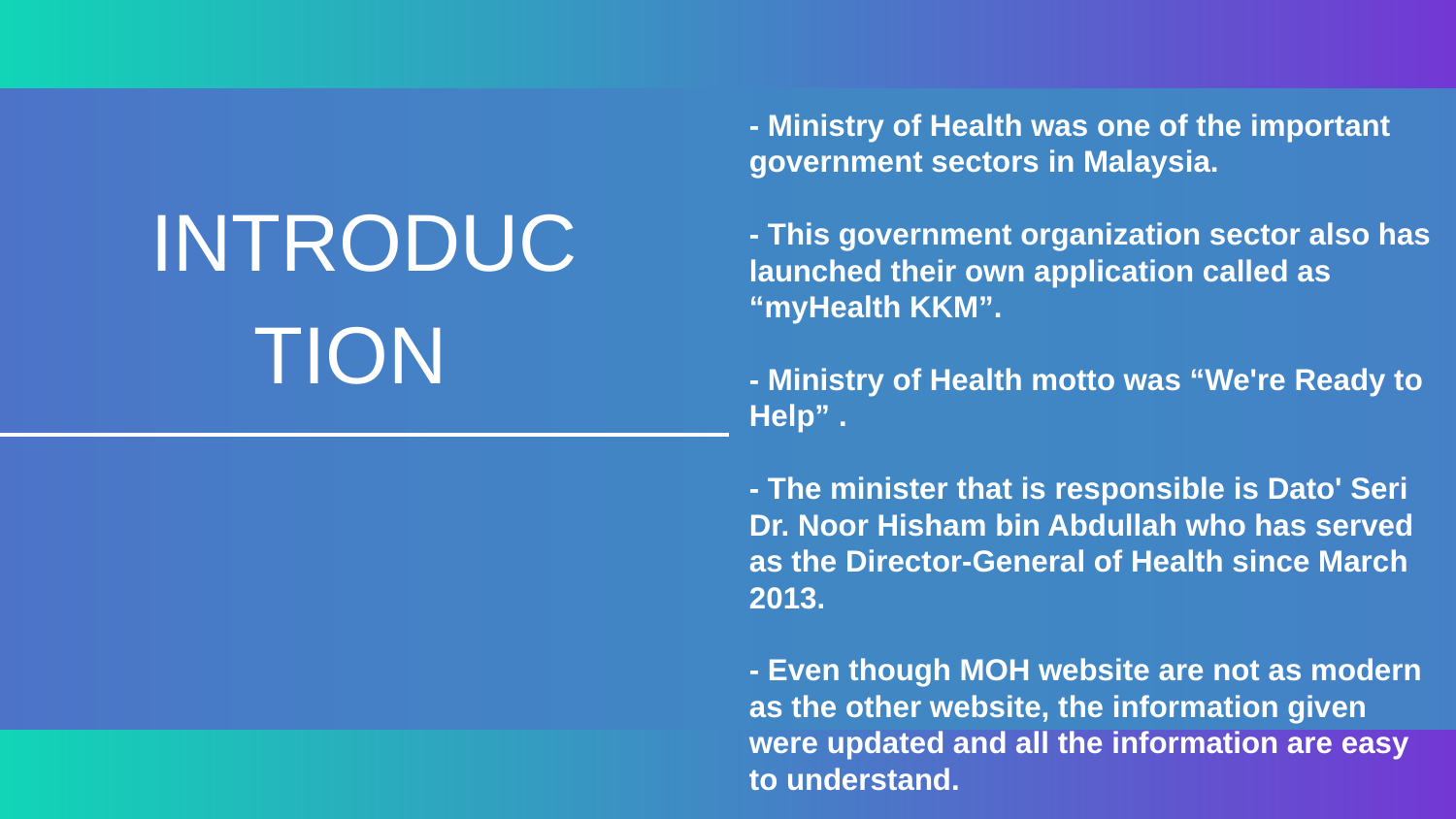

- Ministry of Health was one of the important government sectors in Malaysia.

- This government organization sector also has launched their own application called as “myHealth KKM”.

- Ministry of Health motto was “We're Ready to Help” .

- The minister that is responsible is Dato' Seri Dr. Noor Hisham bin Abdullah who has served as the Director-General of Health since March 2013.

- Even though MOH website are not as modern as the other website, the information given were updated and all the information are easy to understand.
# INTRODUCTION